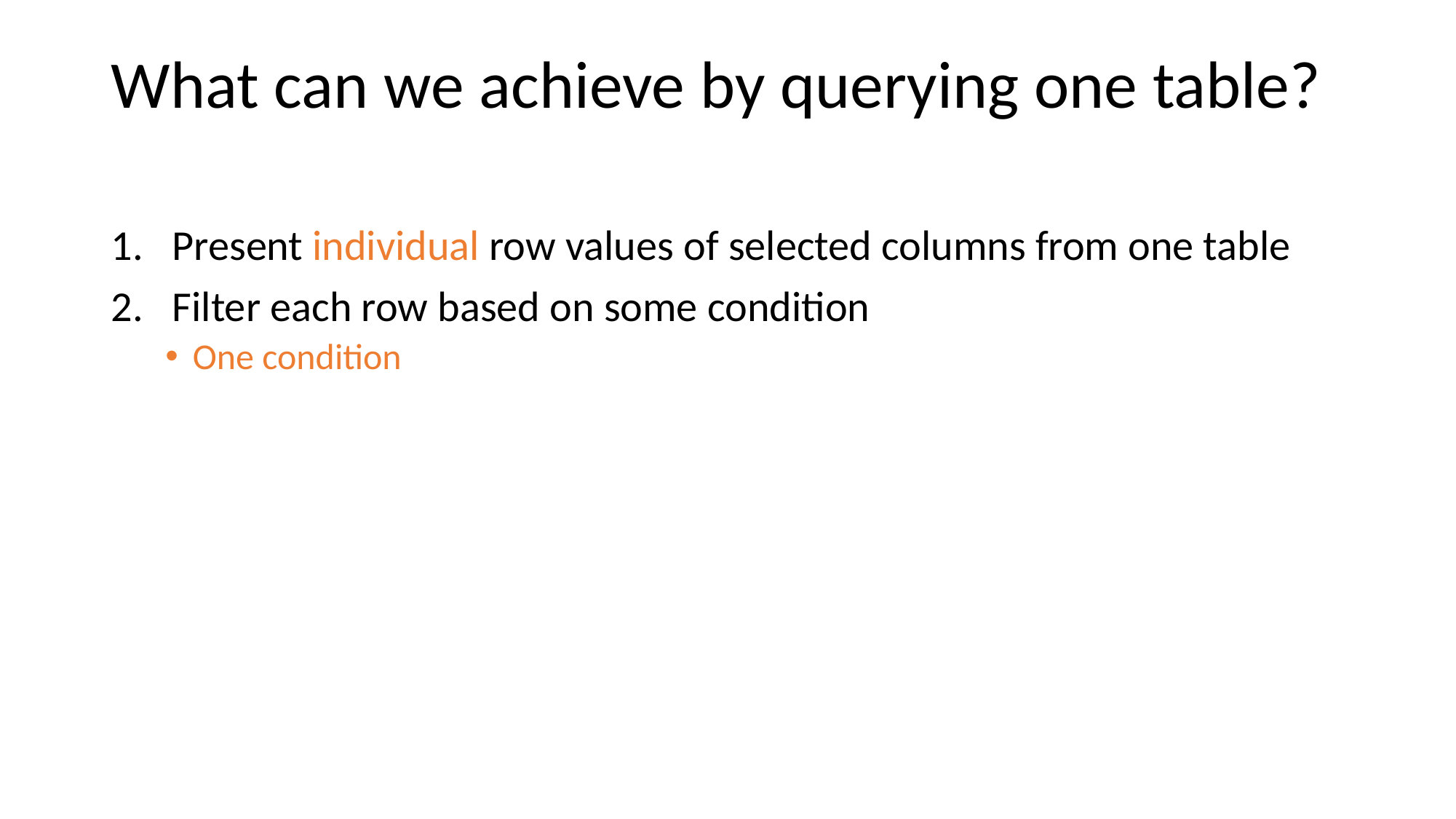

# What can we achieve by querying one table?
Present individual row values of selected columns from one table
Filter each row based on some condition
One condition